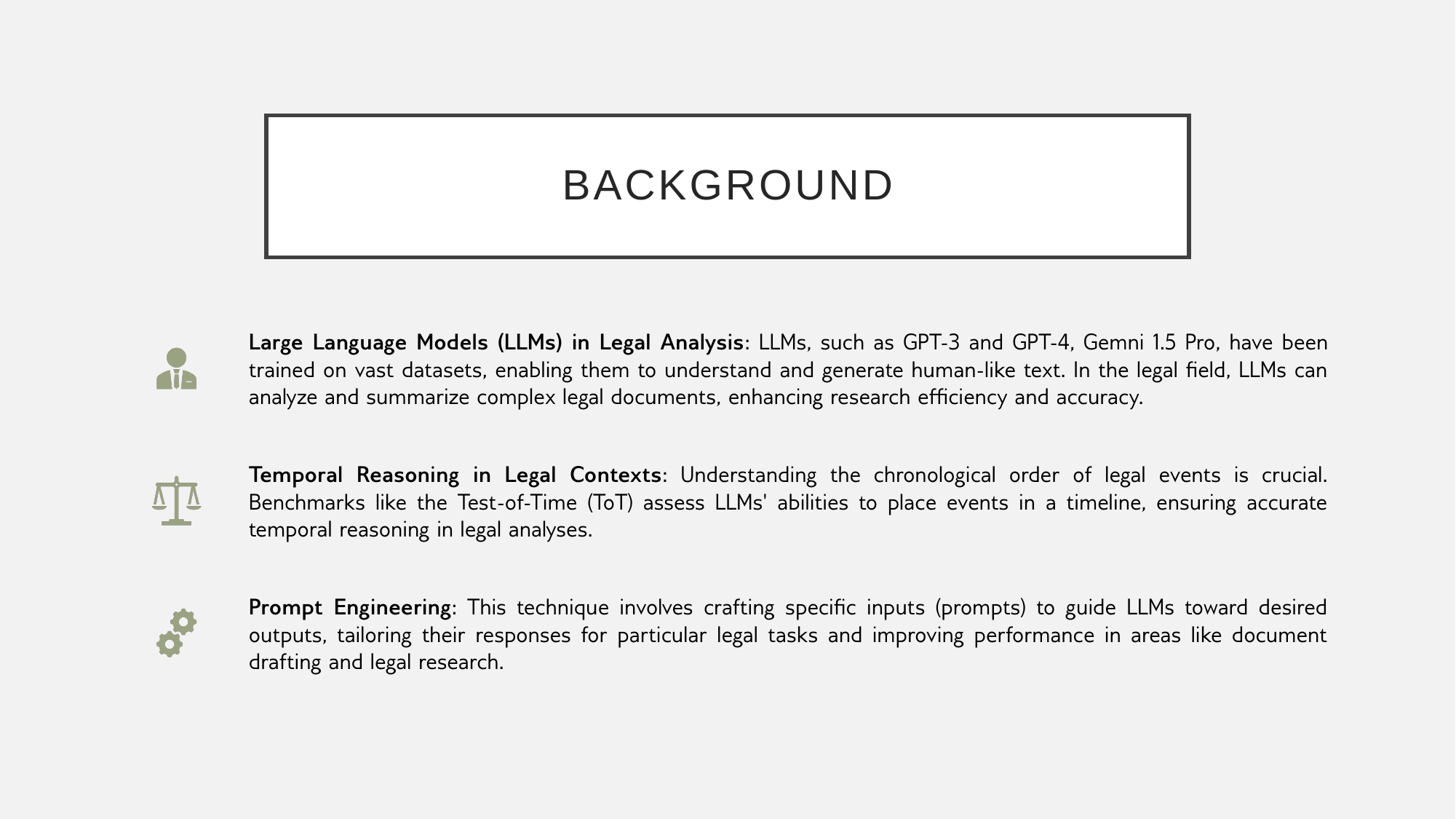

# Background
Large Language Models (LLMs) in Legal Analysis: LLMs, such as GPT-3 and GPT-4, Gemni 1.5 Pro, have been trained on vast datasets, enabling them to understand and generate human-like text. In the legal field, LLMs can analyze and summarize complex legal documents, enhancing research efficiency and accuracy.
Temporal Reasoning in Legal Contexts: Understanding the chronological order of legal events is crucial. Benchmarks like the Test-of-Time (ToT) assess LLMs' abilities to place events in a timeline, ensuring accurate temporal reasoning in legal analyses.
Prompt Engineering: This technique involves crafting specific inputs (prompts) to guide LLMs toward desired outputs, tailoring their responses for particular legal tasks and improving performance in areas like document drafting and legal research.